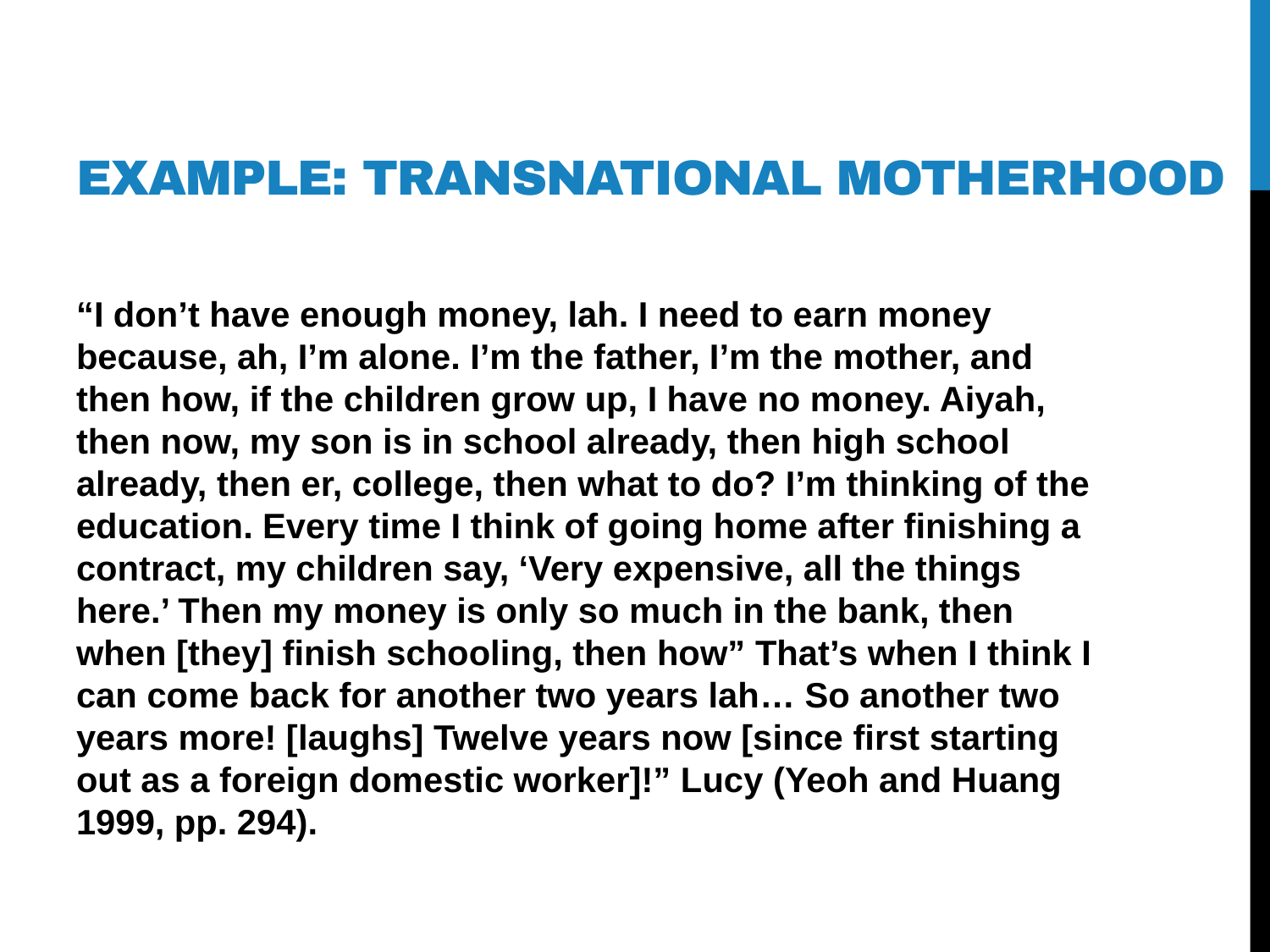

# Example: Transnational motherhood

“I don’t have enough money, lah. I need to earn money because, ah, I’m alone. I’m the father, I’m the mother, and then how, if the children grow up, I have no money. Aiyah, then now, my son is in school already, then high school already, then er, college, then what to do? I’m thinking of the education. Every time I think of going home after finishing a contract, my children say, ‘Very expensive, all the things here.’ Then my money is only so much in the bank, then when [they] finish schooling, then how” That’s when I think I can come back for another two years lah… So another two years more! [laughs] Twelve years now [since first starting out as a foreign domestic worker]!” Lucy (Yeoh and Huang 1999, pp. 294).